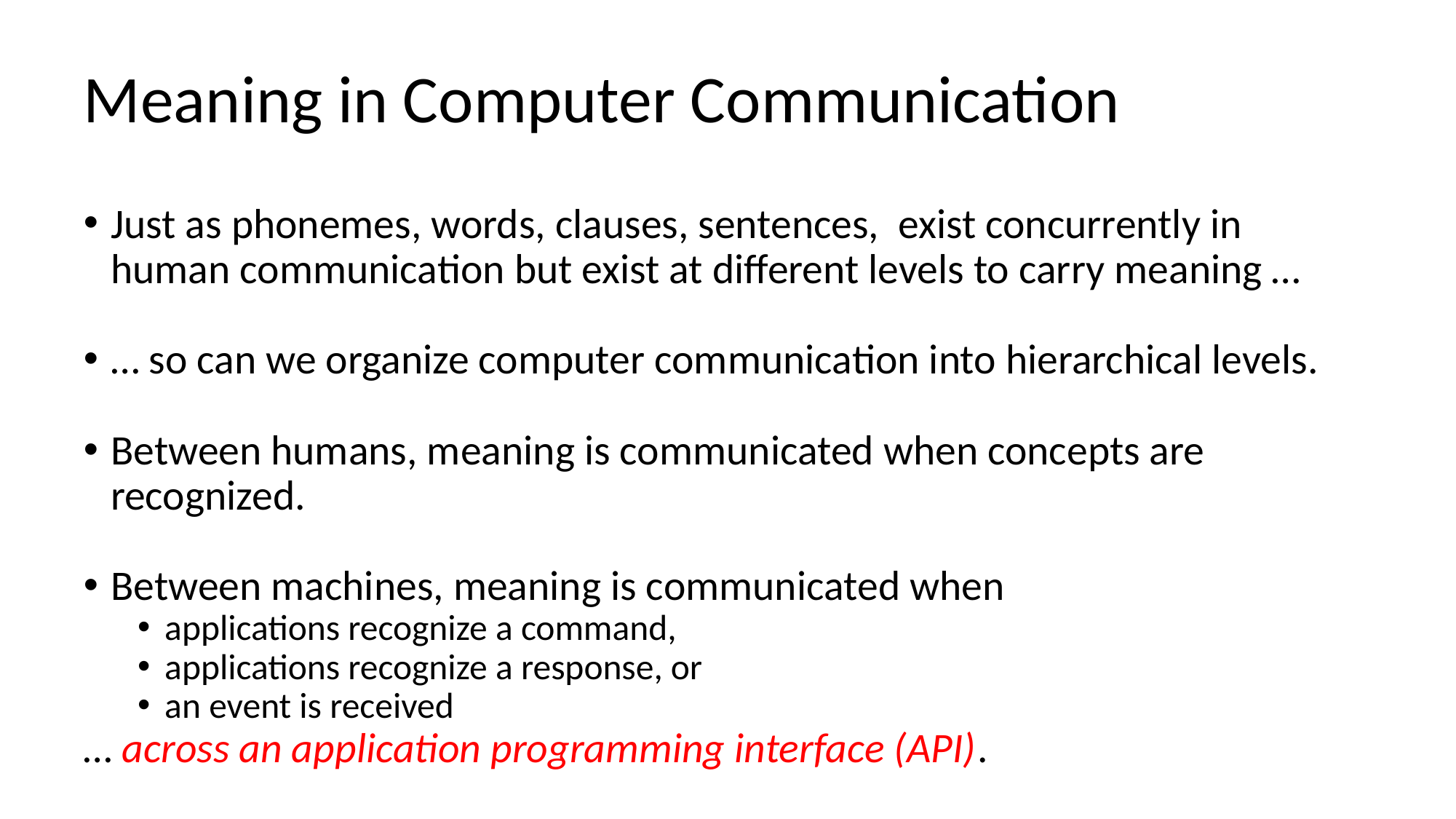

# Meaning in Computer Communication
Just as phonemes, words, clauses, sentences,  exist concurrently in human communication but exist at different levels to carry meaning …

… so can we organize computer communication into hierarchical levels.

Between humans, meaning is communicated when concepts are recognized.

Between machines, meaning is communicated when
applications recognize a command,
applications recognize a response, or
an event is received
… across an application programming interface (API).